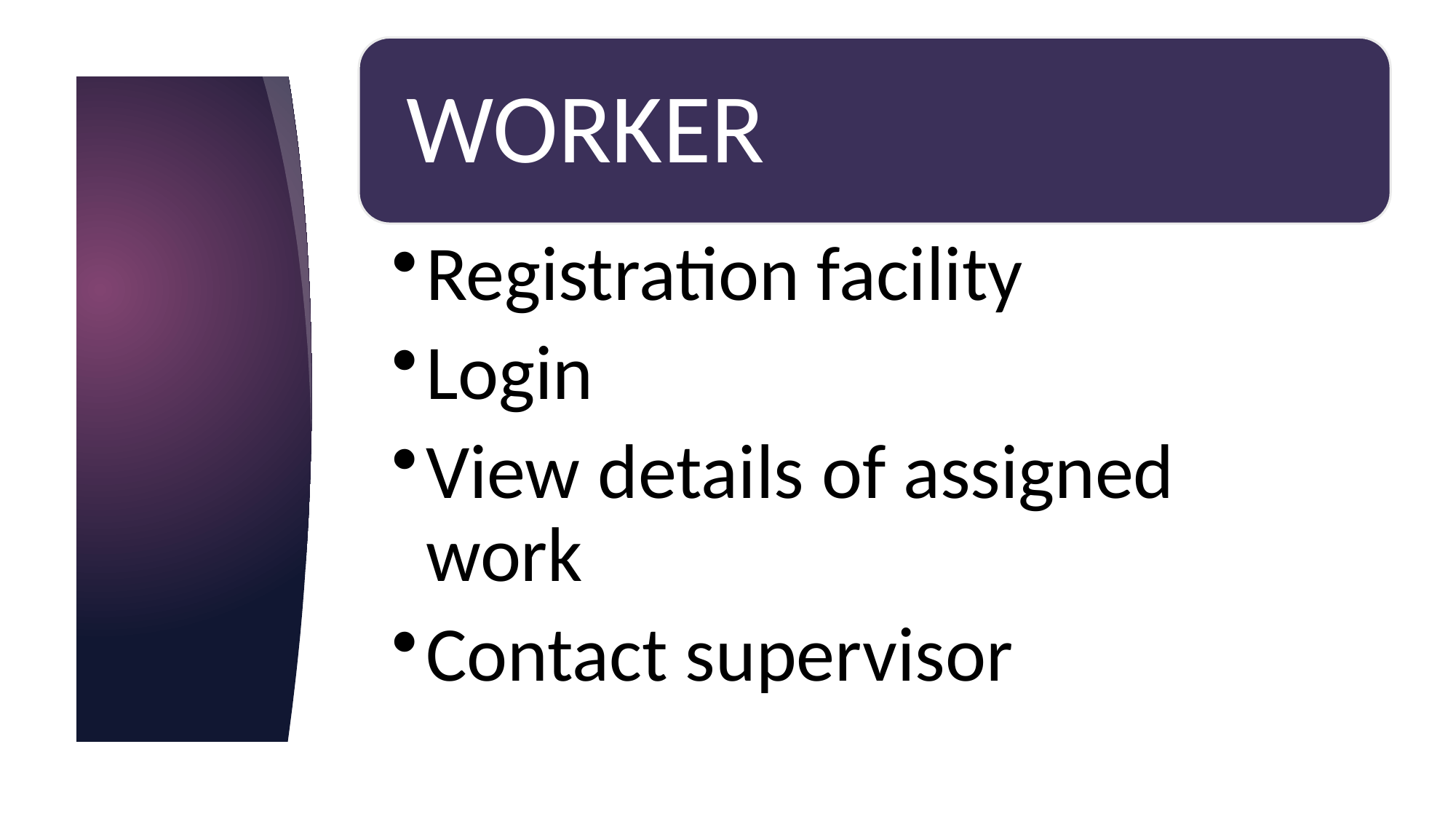

WORKER
Registration facility
Login
View details of assigned work
Contact supervisor